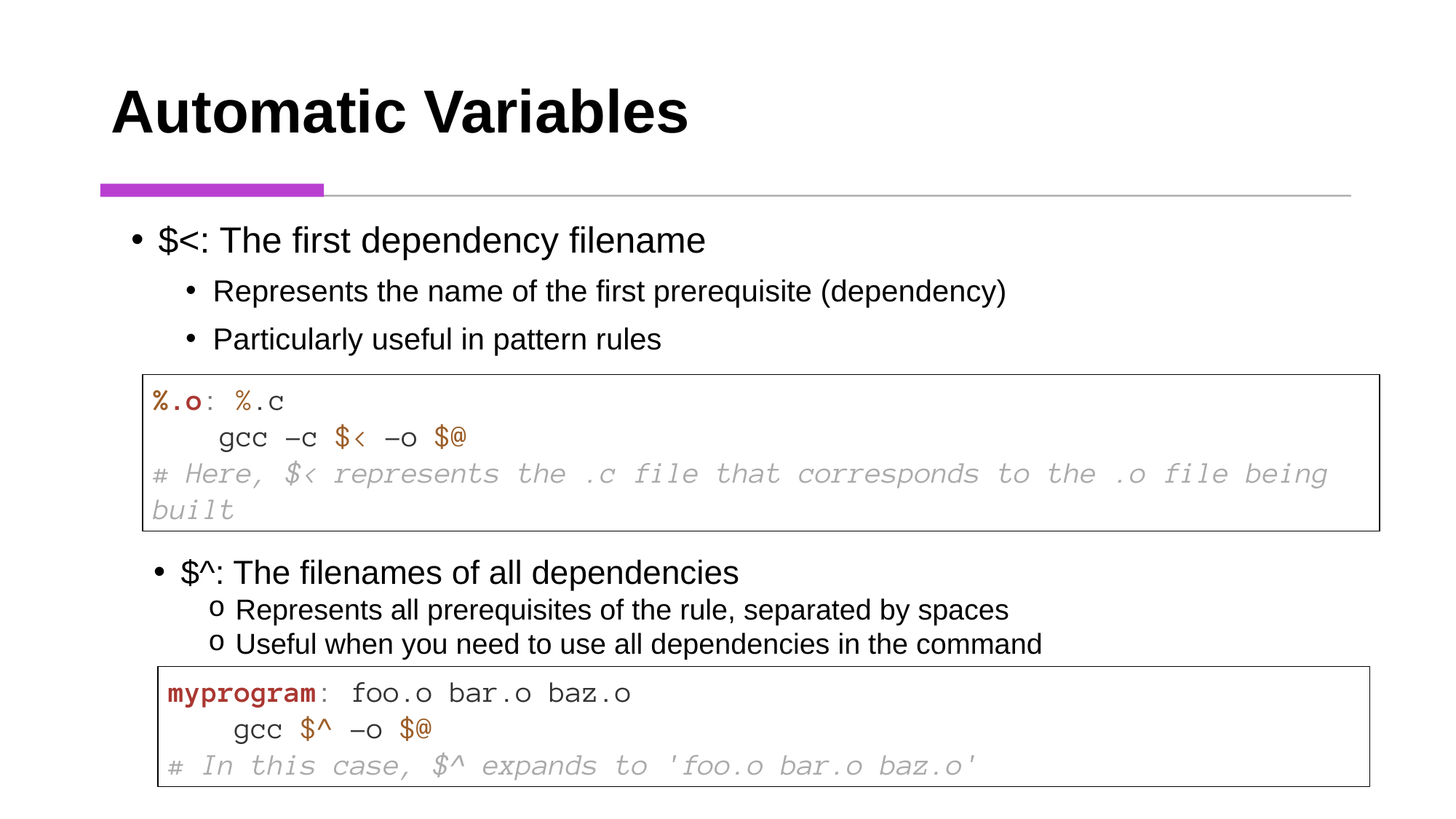

# Automatic Variables

$<: The first dependency filename
Represents the name of the first prerequisite (dependency)
Particularly useful in pattern rules

%.o: %.c
    gcc -c $< -o $@
# Here, $< represents the .c file that corresponds to the .o file being built
$^: The filenames of all dependencies ​
Represents all prerequisites of the rule, separated by spaces​
Useful when you need to use all dependencies in the command
myprogram: foo.o bar.o baz.o
    gcc $^ -o $@
# In this case, $^ expands to 'foo.o bar.o baz.o'